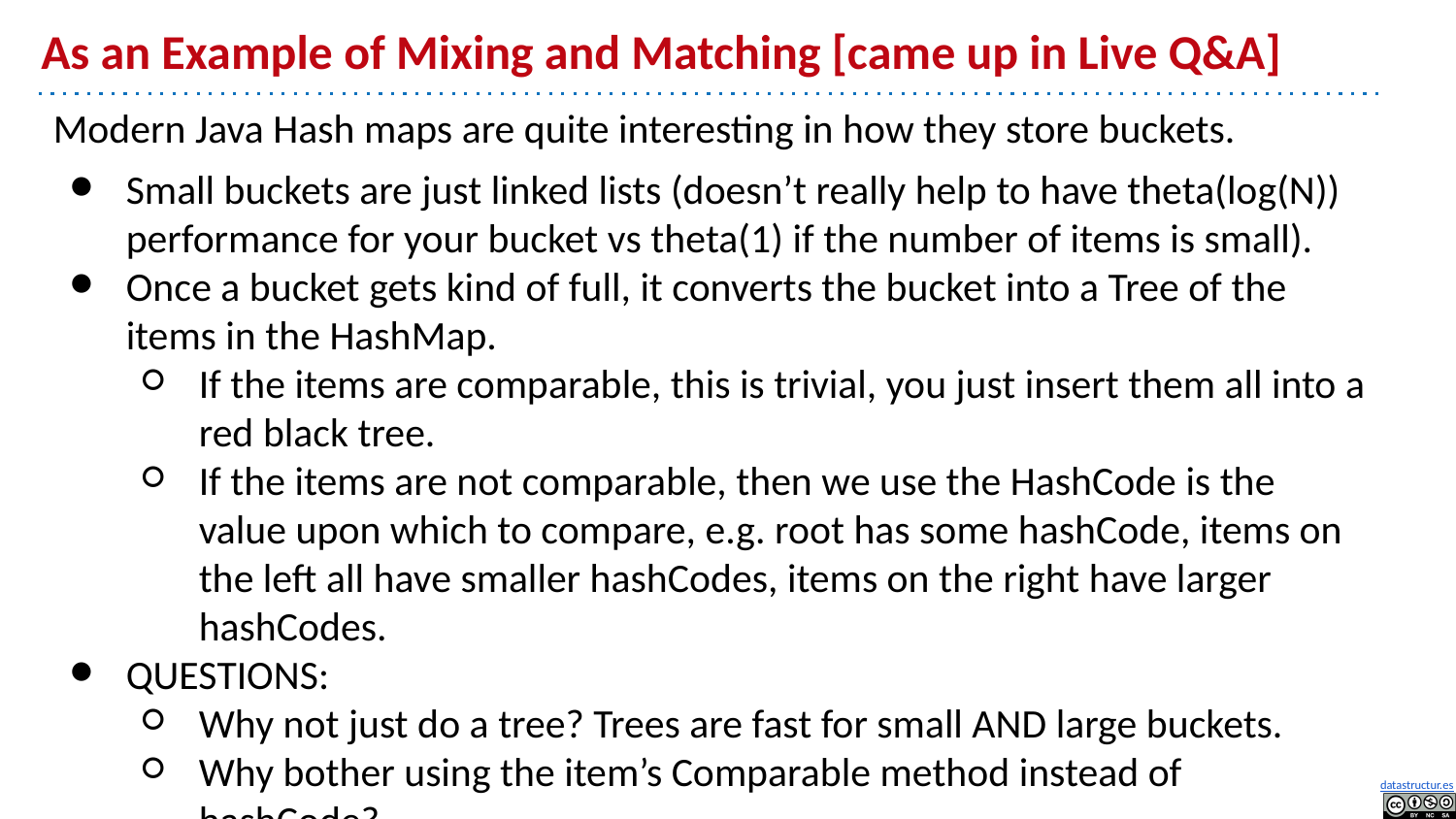

# As an Example of Mixing and Matching [came up in Live Q&A]
Modern Java Hash maps are quite interesting in how they store buckets.
Small buckets are just linked lists (doesn’t really help to have theta(log(N)) performance for your bucket vs theta(1) if the number of items is small).
Once a bucket gets kind of full, it converts the bucket into a Tree of the items in the HashMap.
If the items are comparable, this is trivial, you just insert them all into a red black tree.
If the items are not comparable, then we use the HashCode is the value upon which to compare, e.g. root has some hashCode, items on the left all have smaller hashCodes, items on the right have larger hashCodes.
QUESTIONS:
Why not just do a tree? Trees are fast for small AND large buckets.
Why bother using the item’s Comparable method instead of hashCode?